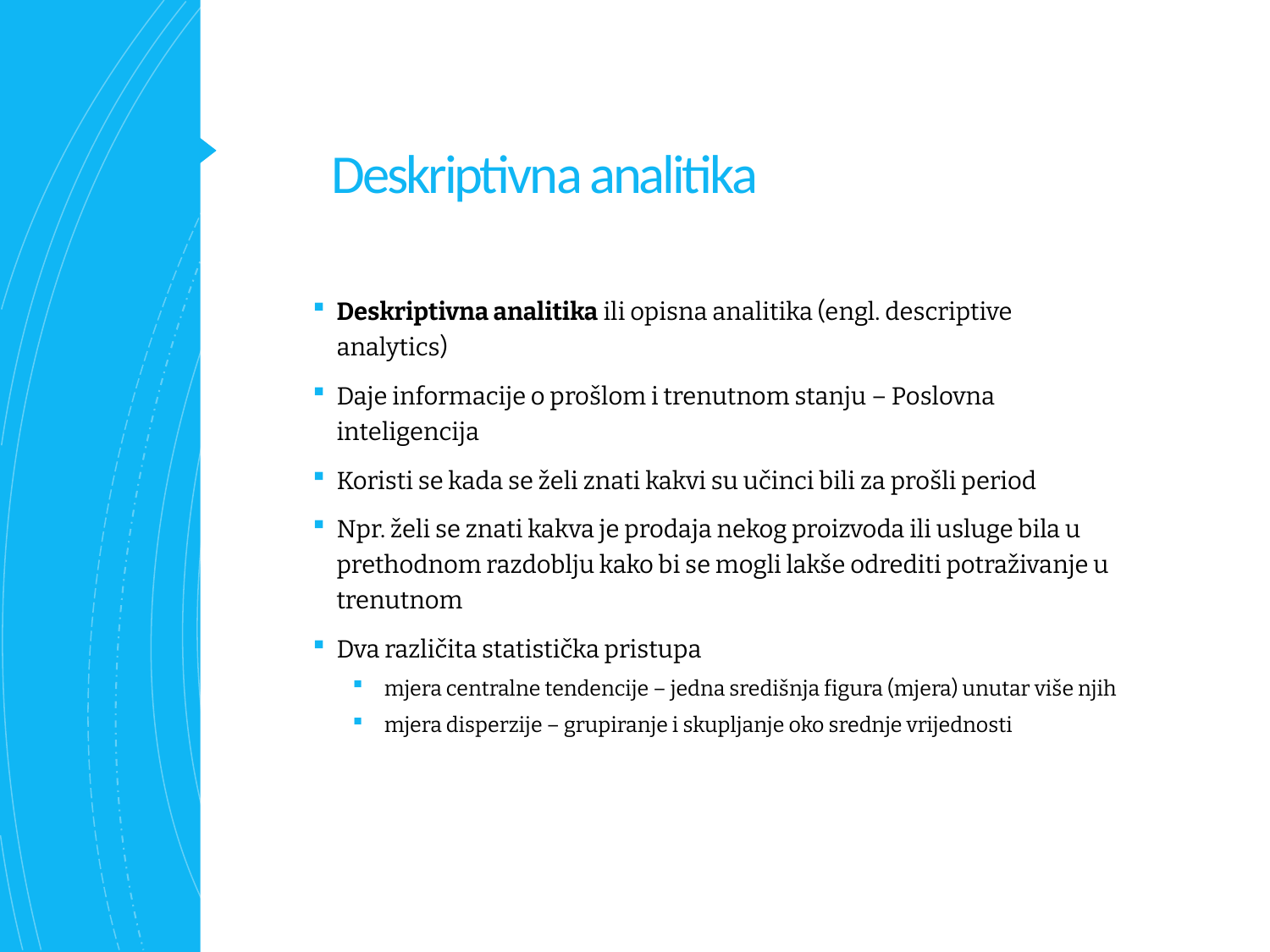

# Deskriptivna analitika

Deskriptivna analitika ili opisna analitika (engl. descriptive analytics)
Daje informacije o prošlom i trenutnom stanju – Poslovna inteligencija
Koristi se kada se želi znati kakvi su učinci bili za prošli period
Npr. želi se znati kakva je prodaja nekog proizvoda ili usluge bila u prethodnom razdoblju kako bi se mogli lakše odrediti potraživanje u trenutnom
Dva različita statistička pristupa
mjera centralne tendencije – jedna središnja figura (mjera) unutar više njih
mjera disperzije – grupiranje i skupljanje oko srednje vrijednosti